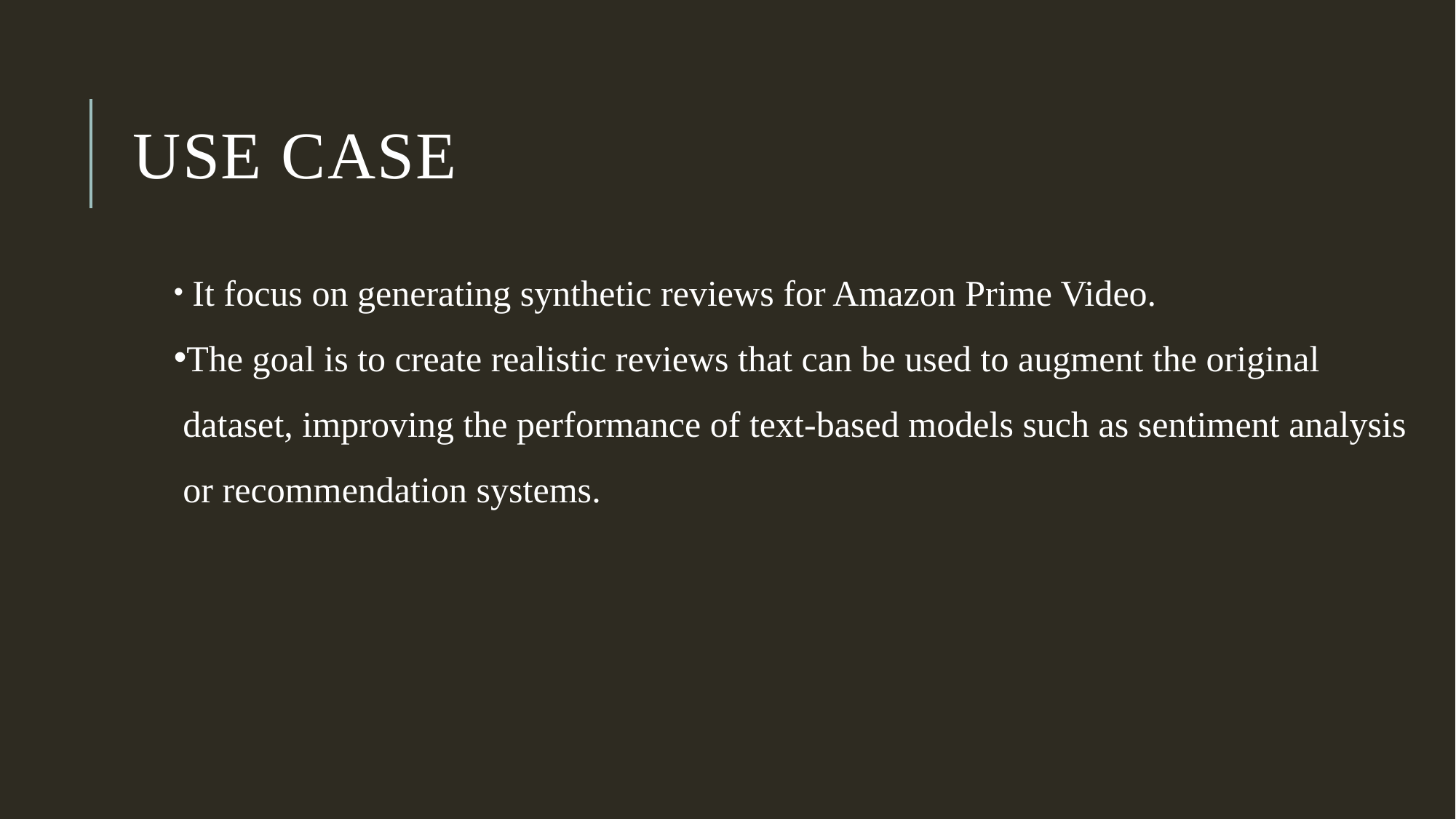

# Use Case
 It focus on generating synthetic reviews for Amazon Prime Video.
The goal is to create realistic reviews that can be used to augment the original
 dataset, improving the performance of text-based models such as sentiment analysis
 or recommendation systems.